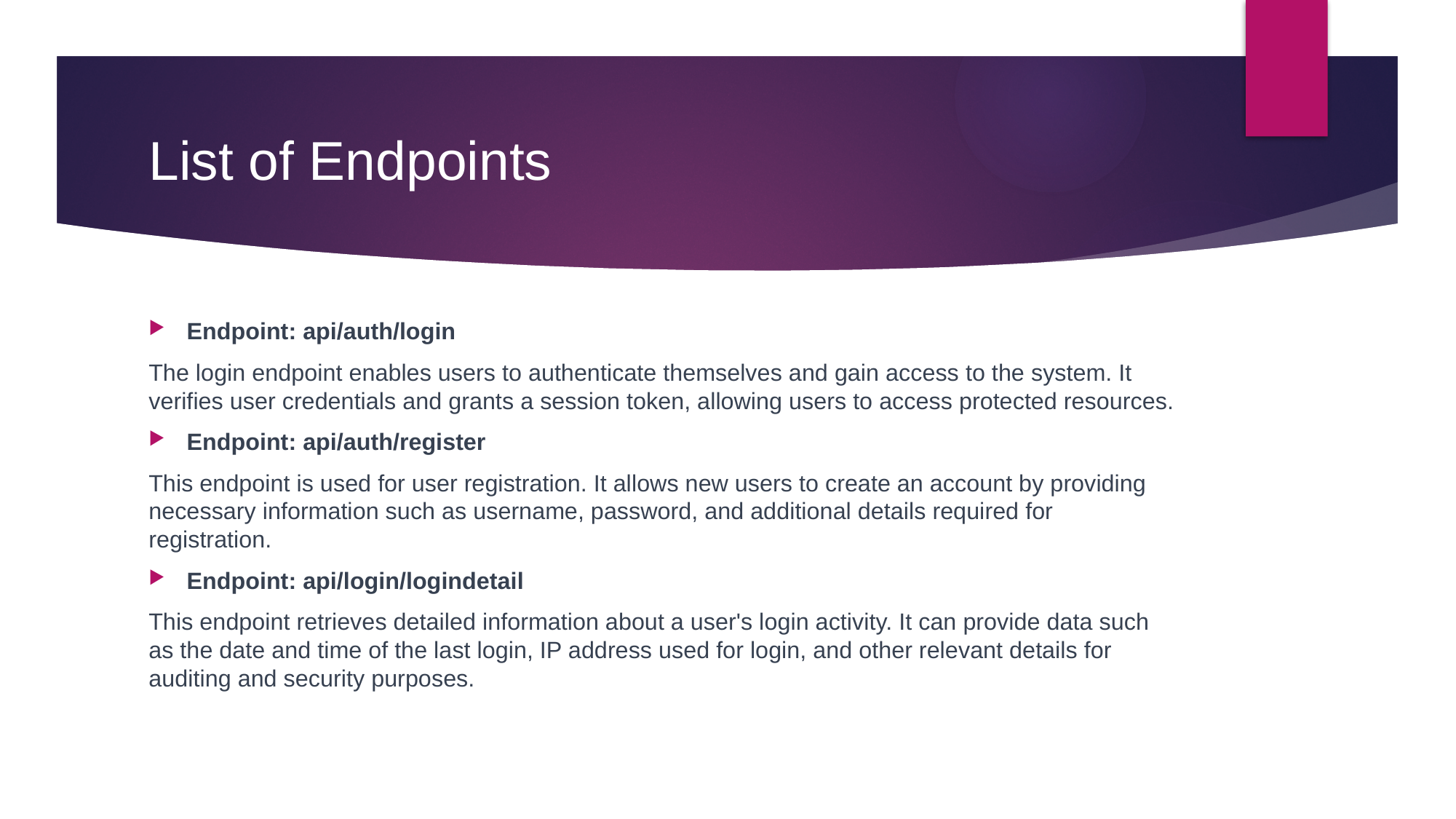

# List of Endpoints
Endpoint: api/auth/login
The login endpoint enables users to authenticate themselves and gain access to the system. It verifies user credentials and grants a session token, allowing users to access protected resources.
Endpoint: api/auth/register
This endpoint is used for user registration. It allows new users to create an account by providing necessary information such as username, password, and additional details required for registration.
Endpoint: api/login/logindetail
This endpoint retrieves detailed information about a user's login activity. It can provide data such as the date and time of the last login, IP address used for login, and other relevant details for auditing and security purposes.